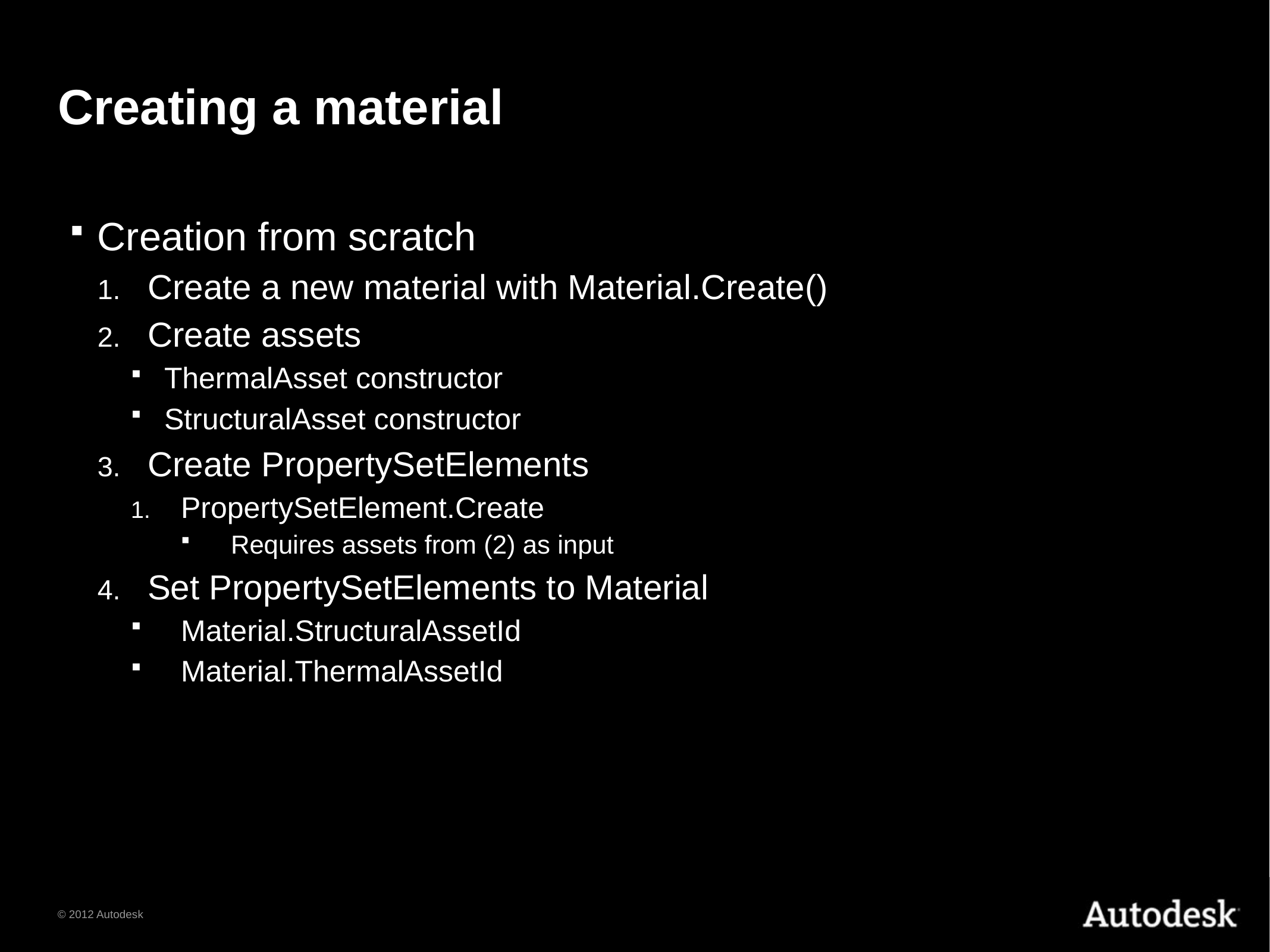

# Creating a material
Creation from scratch
Create a new material with Material.Create()
Create assets
ThermalAsset constructor
StructuralAsset constructor
Create PropertySetElements
PropertySetElement.Create
Requires assets from (2) as input
Set PropertySetElements to Material
Material.StructuralAssetId
Material.ThermalAssetId